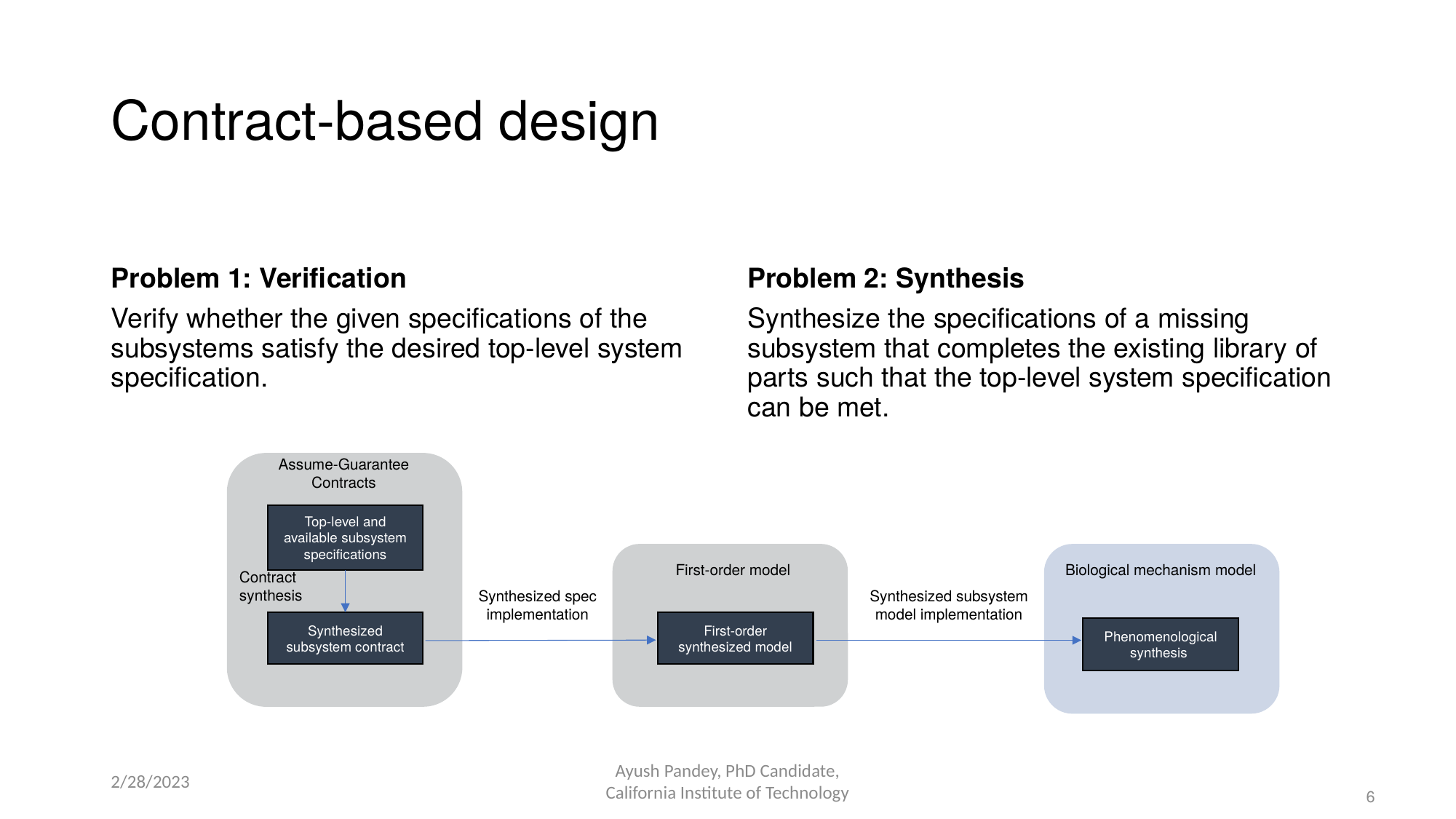

# Contract-based design
Problem 1: Verification
Problem 2: Synthesis
Verify whether the given specifications of the subsystems satisfy the desired top-level system specification.
Synthesize the specifications of a missing subsystem that completes the existing library of parts such that the top-level system specification can be met.
Assume-Guarantee Contracts

Top-level and available subsystem specifications

First-order model
Biological mechanism model
Contract
synthesis
Synthesized spec implementation
Synthesized subsystem model implementation
Synthesized subsystem contract
First-order synthesized model
Phenomenological synthesis
2/28/2023
Ayush Pandey, PhD Candidate,
California Institute of Technology
6